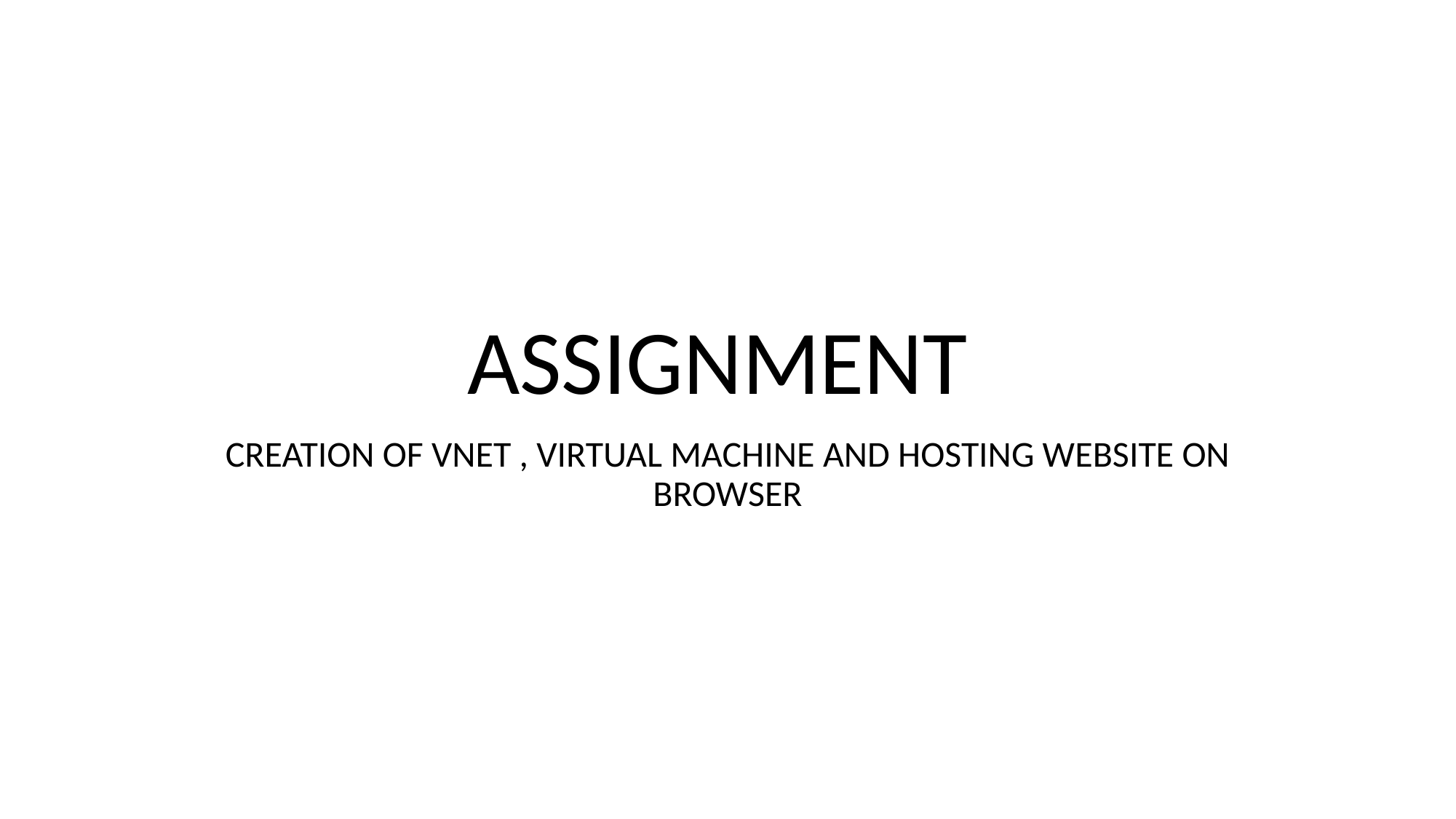

# ASSIGNMENT
CREATION OF VNET , VIRTUAL MACHINE AND HOSTING WEBSITE ON BROWSER